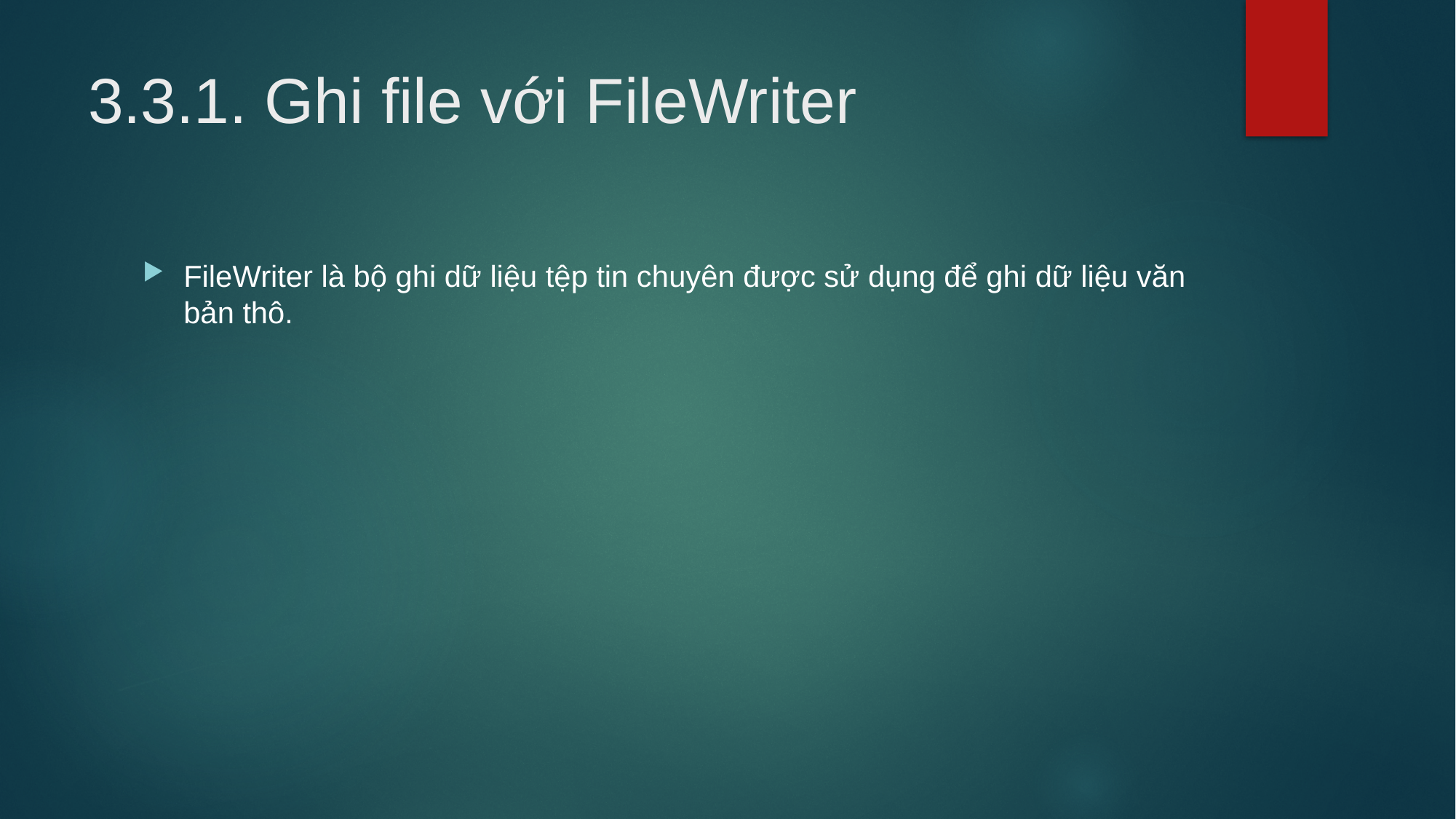

# 3.3.1. Ghi file với FileWriter
FileWriter là bộ ghi dữ liệu tệp tin chuyên được sử dụng để ghi dữ liệu văn bản thô.